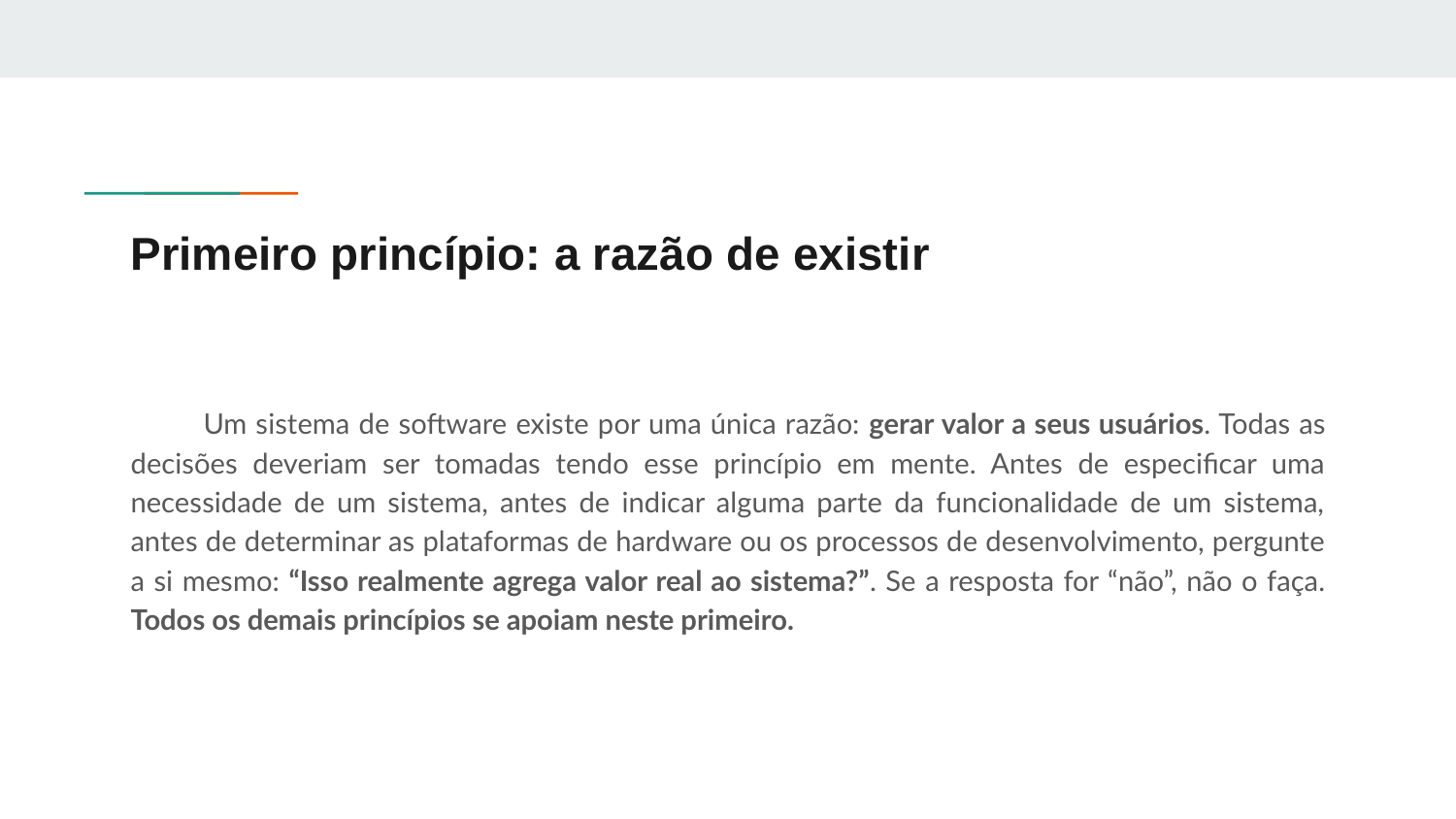

# Primeiro princípio: a razão de existir
Um sistema de software existe por uma única razão: gerar valor a seus usuários. Todas as decisões deveriam ser tomadas tendo esse princípio em mente. Antes de especificar uma necessidade de um sistema, antes de indicar alguma parte da funcionalidade de um sistema, antes de determinar as plataformas de hardware ou os processos de desenvolvimento, pergunte a si mesmo: “Isso realmente agrega valor real ao sistema?”. Se a resposta for “não”, não o faça. Todos os demais princípios se apoiam neste primeiro.